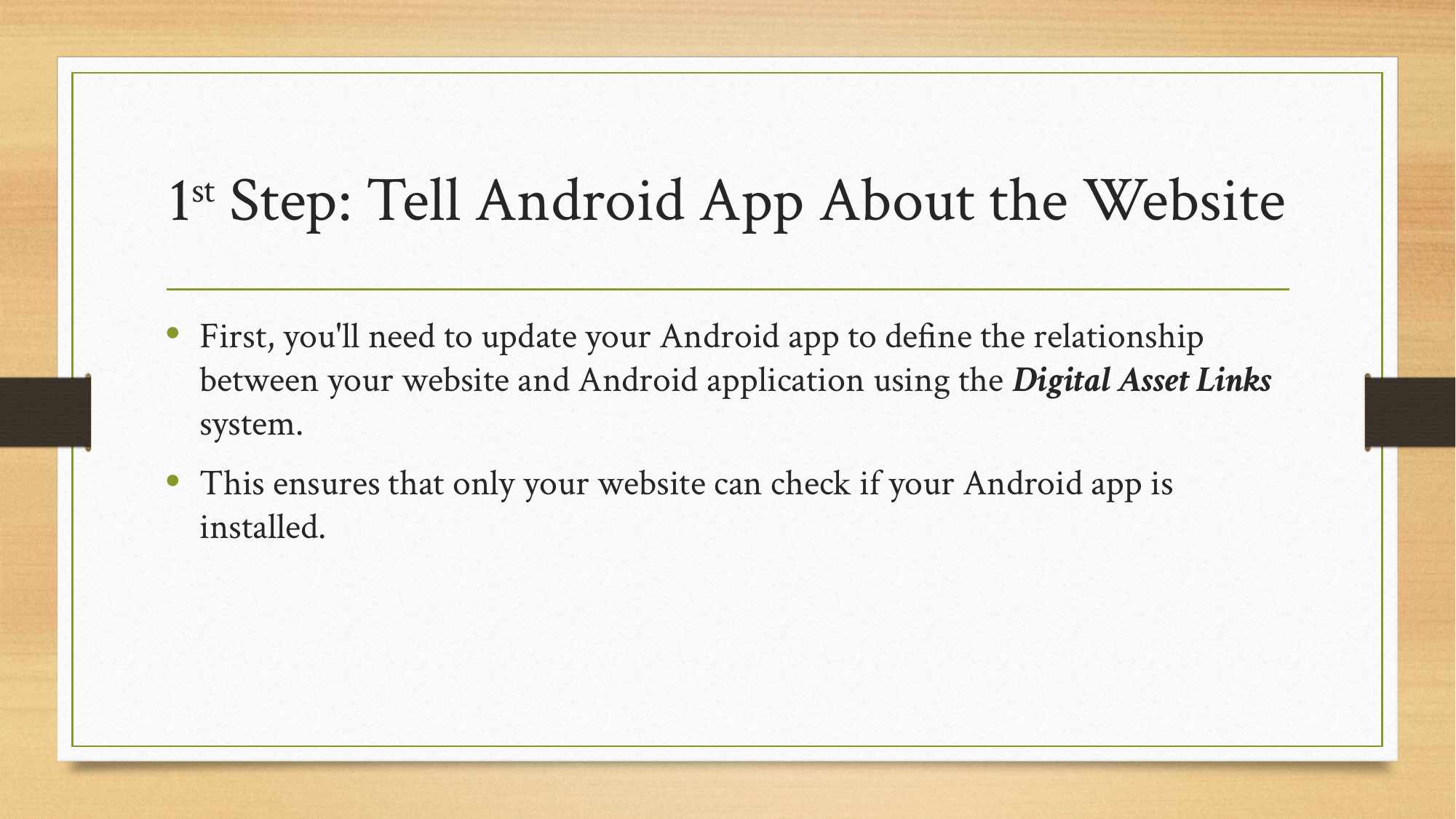

# 1st Step: Tell Android App About the Website
First, you'll need to update your Android app to define the relationship between your website and Android application using the Digital Asset Links system.
This ensures that only your website can check if your Android app is installed.